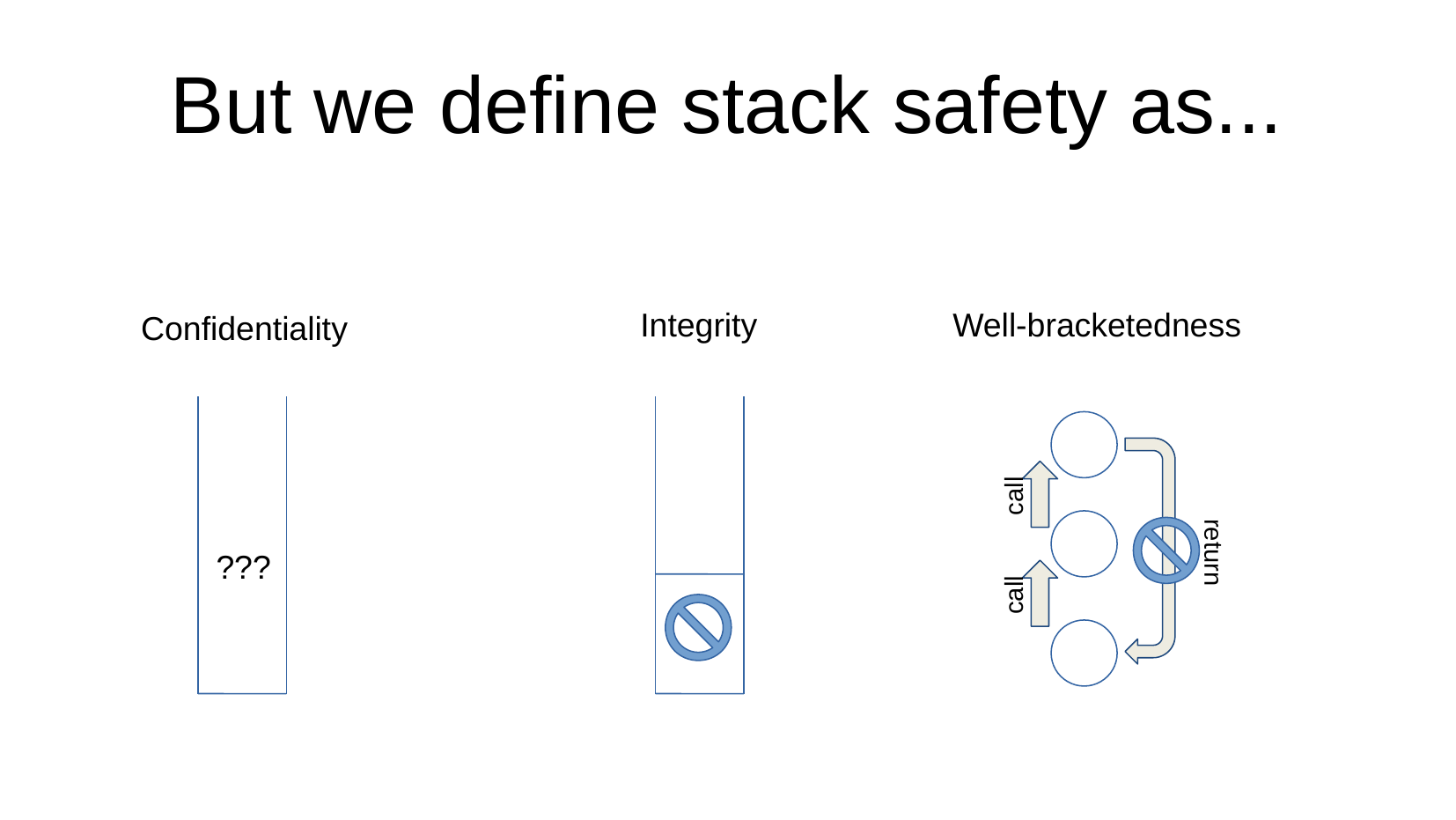

But we define stack safety as...
Integrity
Well-bracketedness
Confidentiality

call

return

???

call